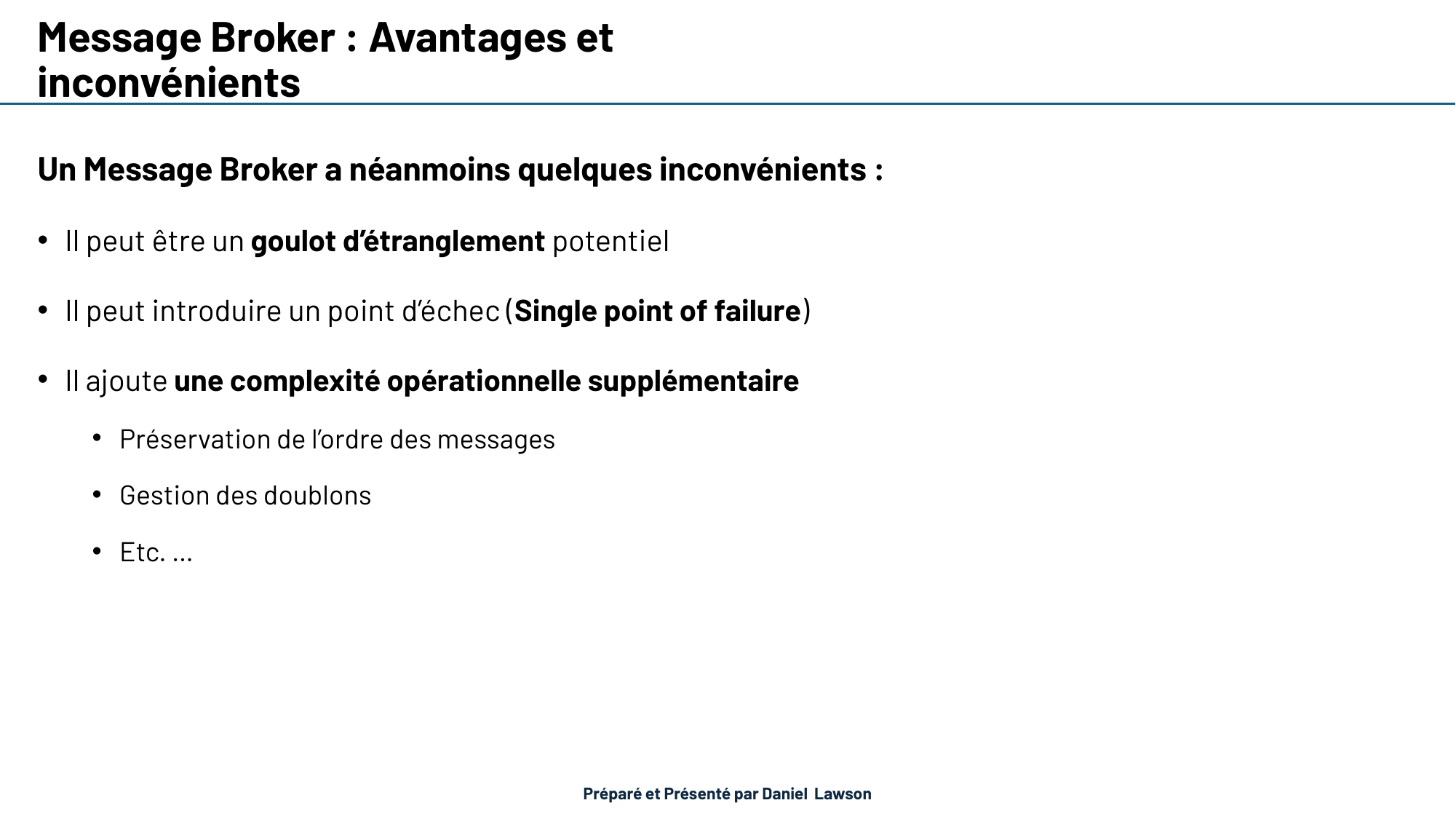

Message Broker : Avantages et inconvénients
Un Message Broker a néanmoins quelques inconvénients :
Il peut être un goulot d’étranglement potentiel
Il peut introduire un point d’échec (Single point of failure)
Il ajoute une complexité opérationnelle supplémentaire
Préservation de l’ordre des messages
Gestion des doublons
Etc. …

Préparé et Présenté par Daniel  Lawson